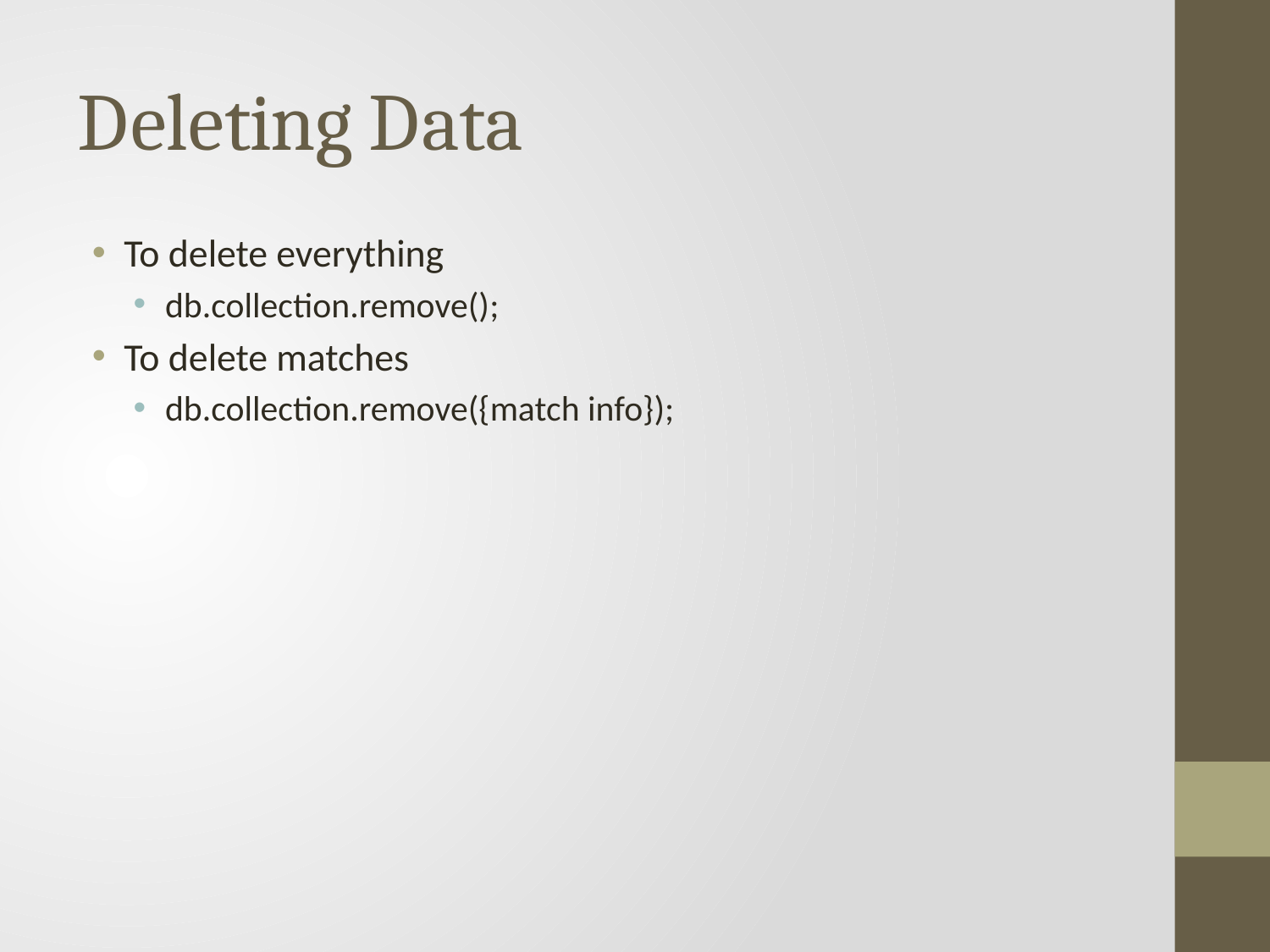

# Deleting Data
To delete everything
db.collection.remove();
To delete matches
db.collection.remove({match info});